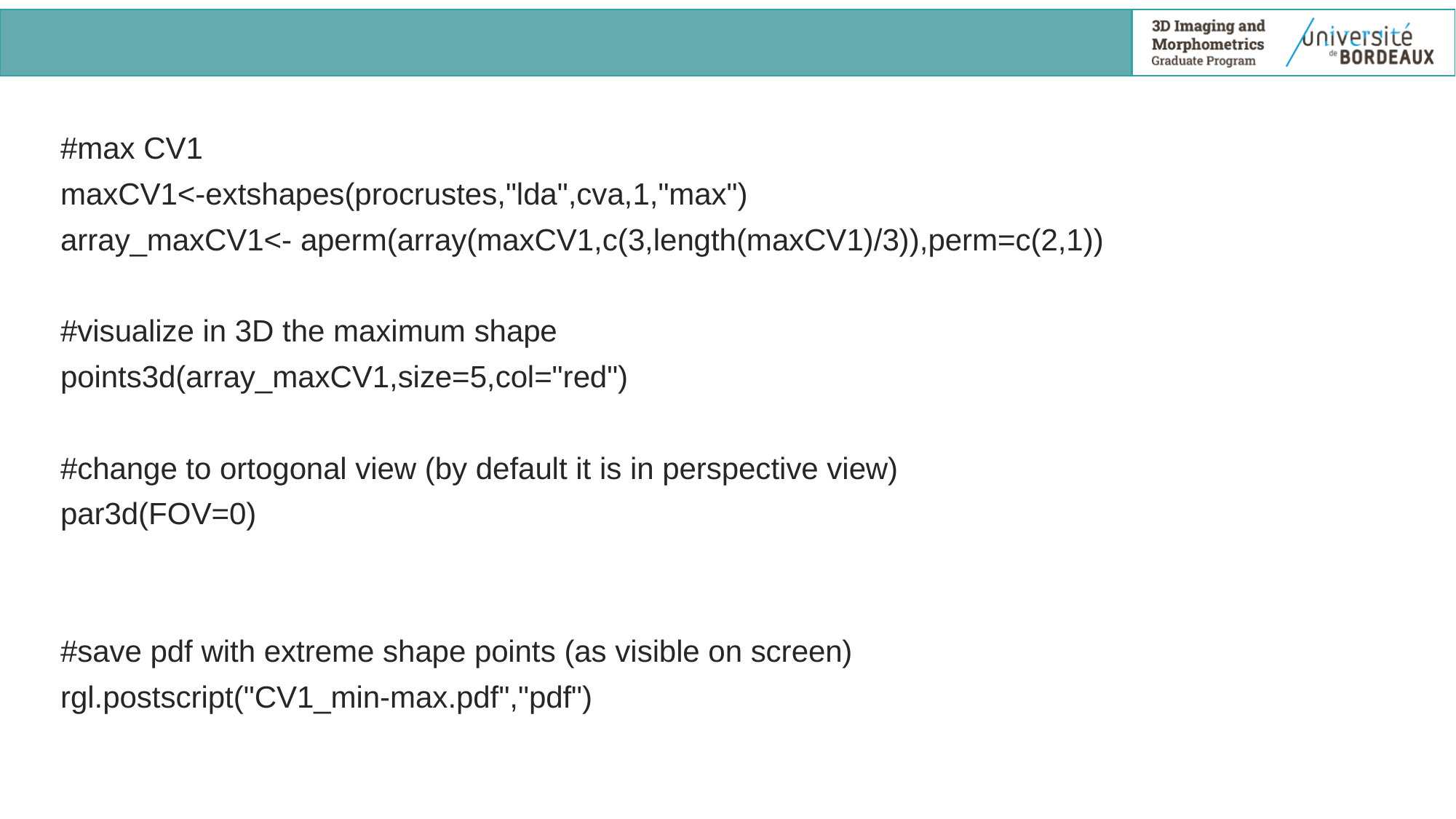

#
#max CV1
maxCV1<-extshapes(procrustes,"lda",cva,1,"max")
array_maxCV1<- aperm(array(maxCV1,c(3,length(maxCV1)/3)),perm=c(2,1))

#visualize in 3D the maximum shape
points3d(array_maxCV1,size=5,col="red")

#change to ortogonal view (by default it is in perspective view)
par3d(FOV=0)

#save pdf with extreme shape points (as visible on screen)
rgl.postscript("CV1_min-max.pdf","pdf")